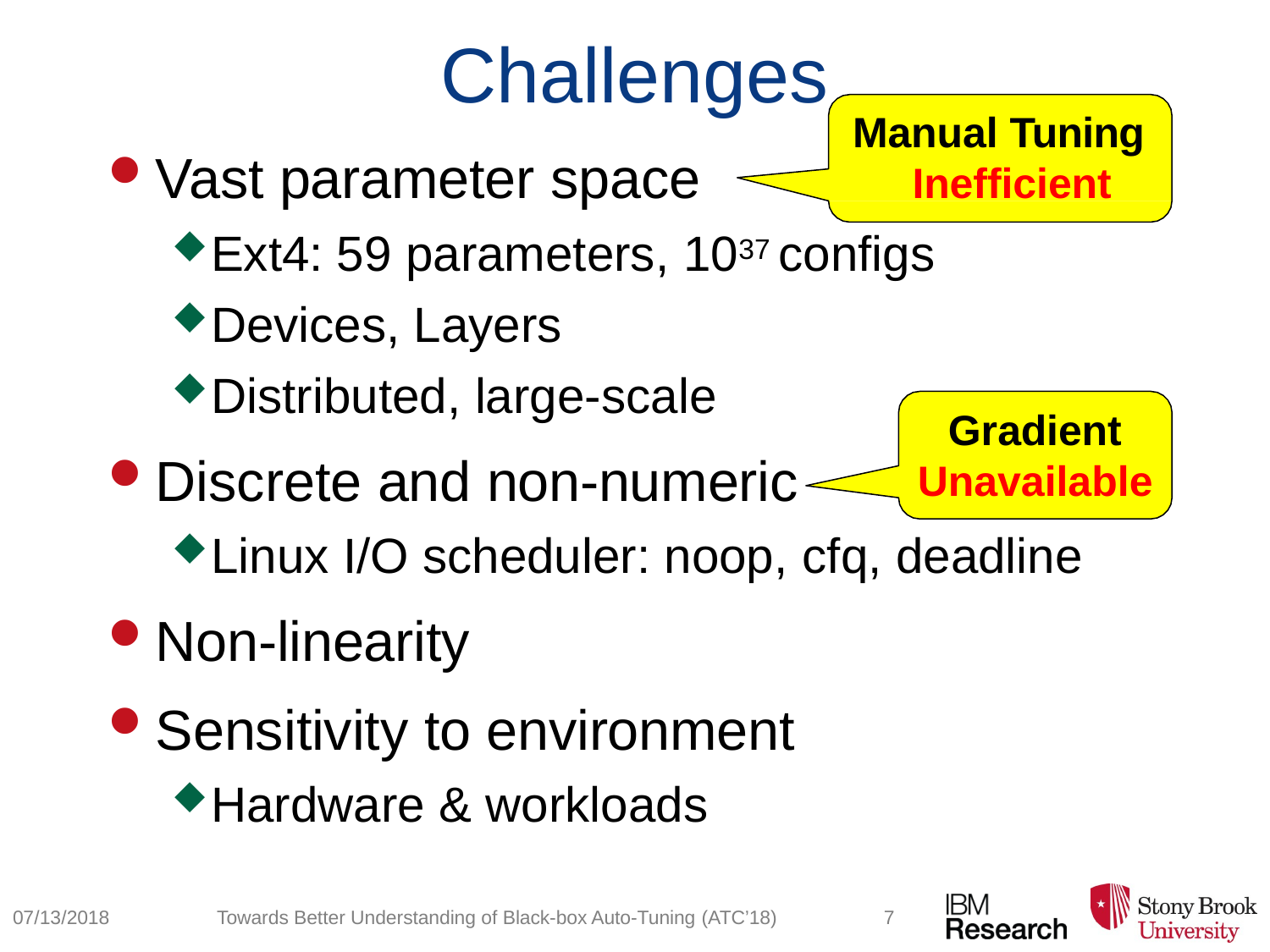

# Challenges

Manual Tuning  Inefficient
Vast parameter space
Ext4: 59 parameters, 1037 configs
Devices, Layers
Distributed, large-scale
Discrete and non-numeric

Gradient  Unavailable
Linux I/O scheduler: noop, cfq, deadline
Non-linearity
Sensitivity to environment
Hardware & workloads
07/13/2018
Towards Better Understanding of Black-box Auto-Tuning (ATC’18)
7